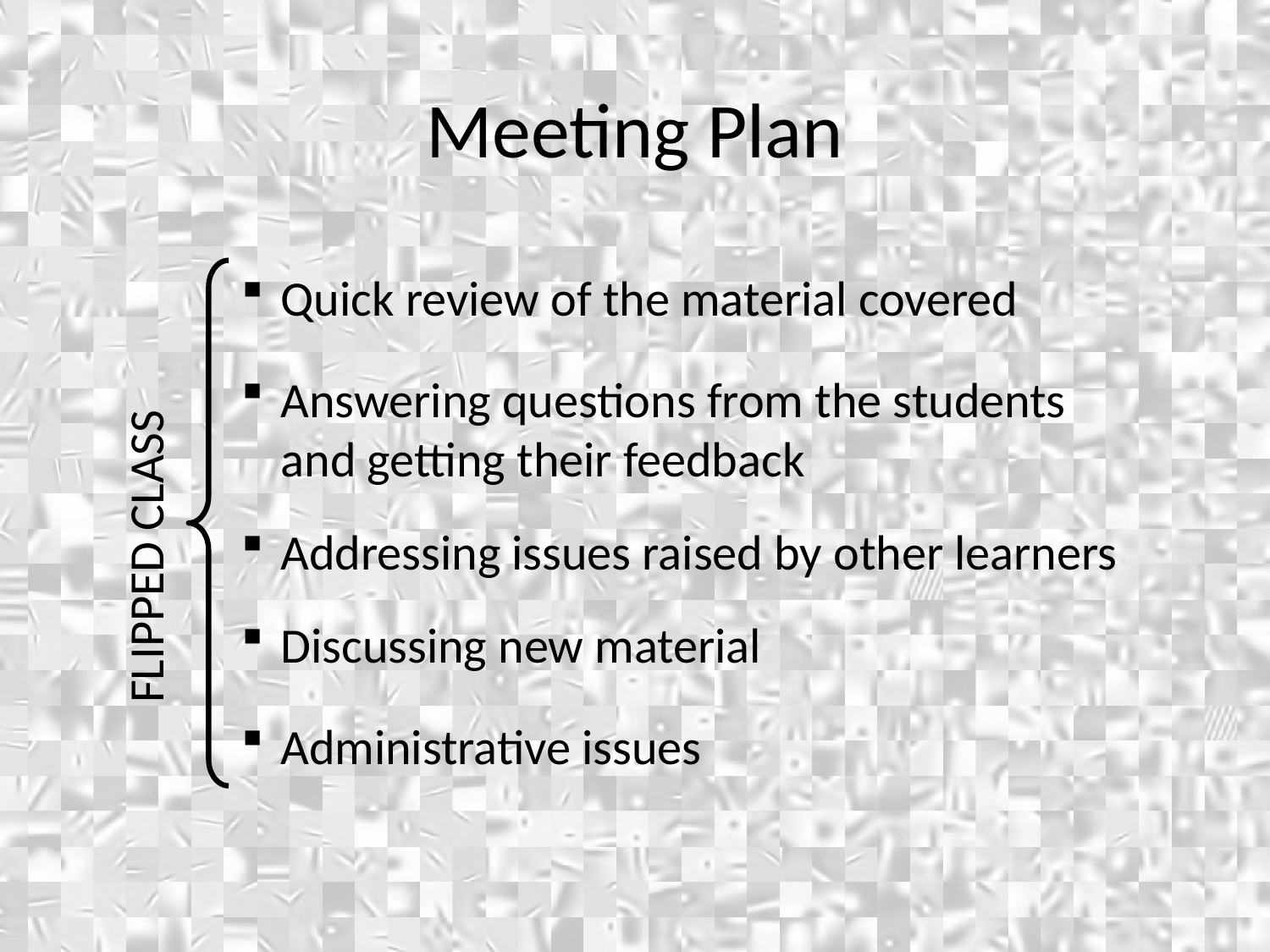

Meeting Plan
Quick review of the material covered

Answering questions from the students and getting their feedback

Addressing issues raised by other learners

Discussing new material

Administrative issues

FLIPPED CLASS